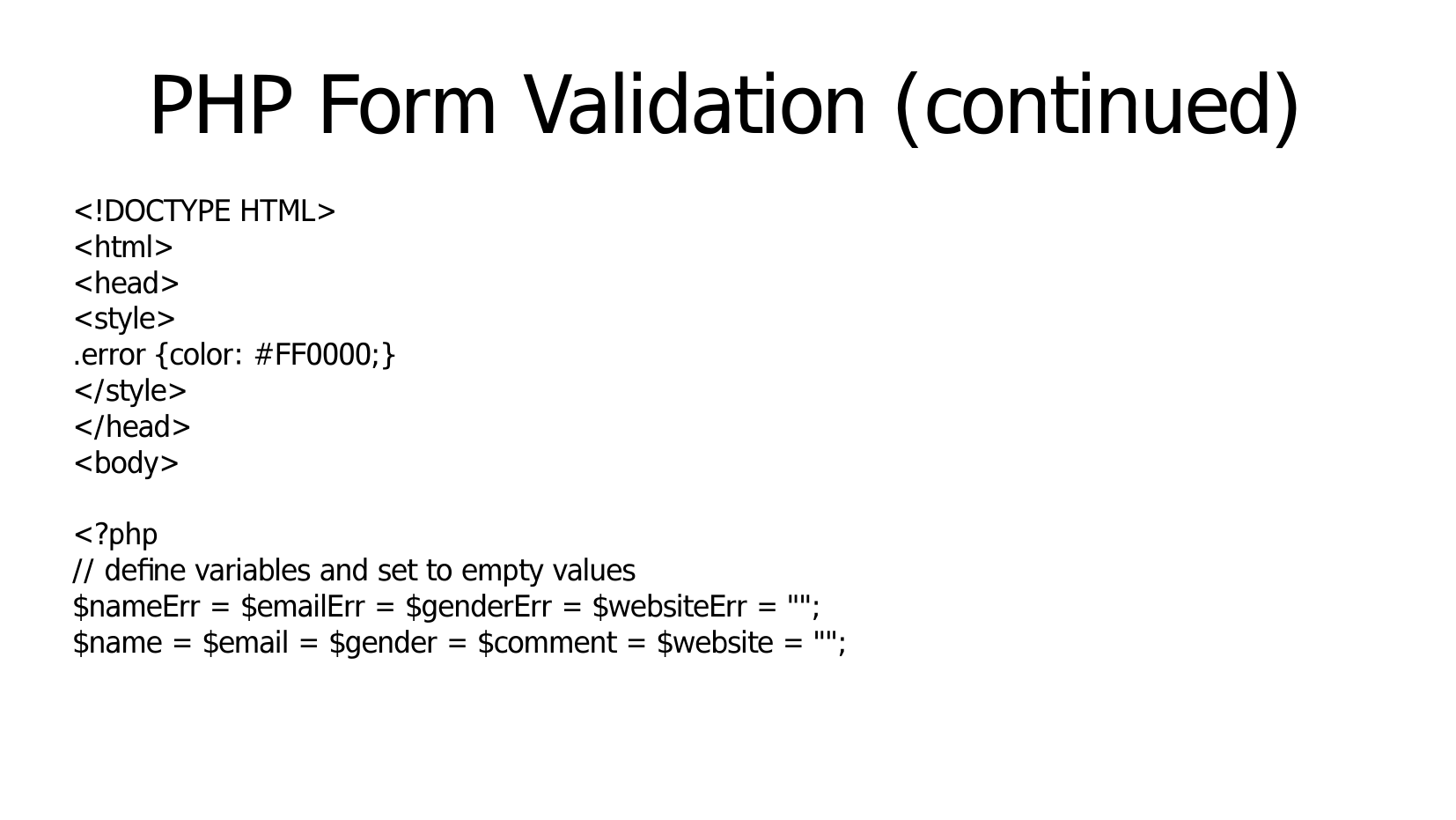

PHP Form Validation (continued)
<!DOCTYPE HTML>
<html>
<head>
<style>
.error {color: #FF0000;}
</style>
</head>
<body>

<?php
// define variables and set to empty values
$nameErr = $emailErr = $genderErr = $websiteErr = "";
$name = $email = $gender = $comment = $website = "";